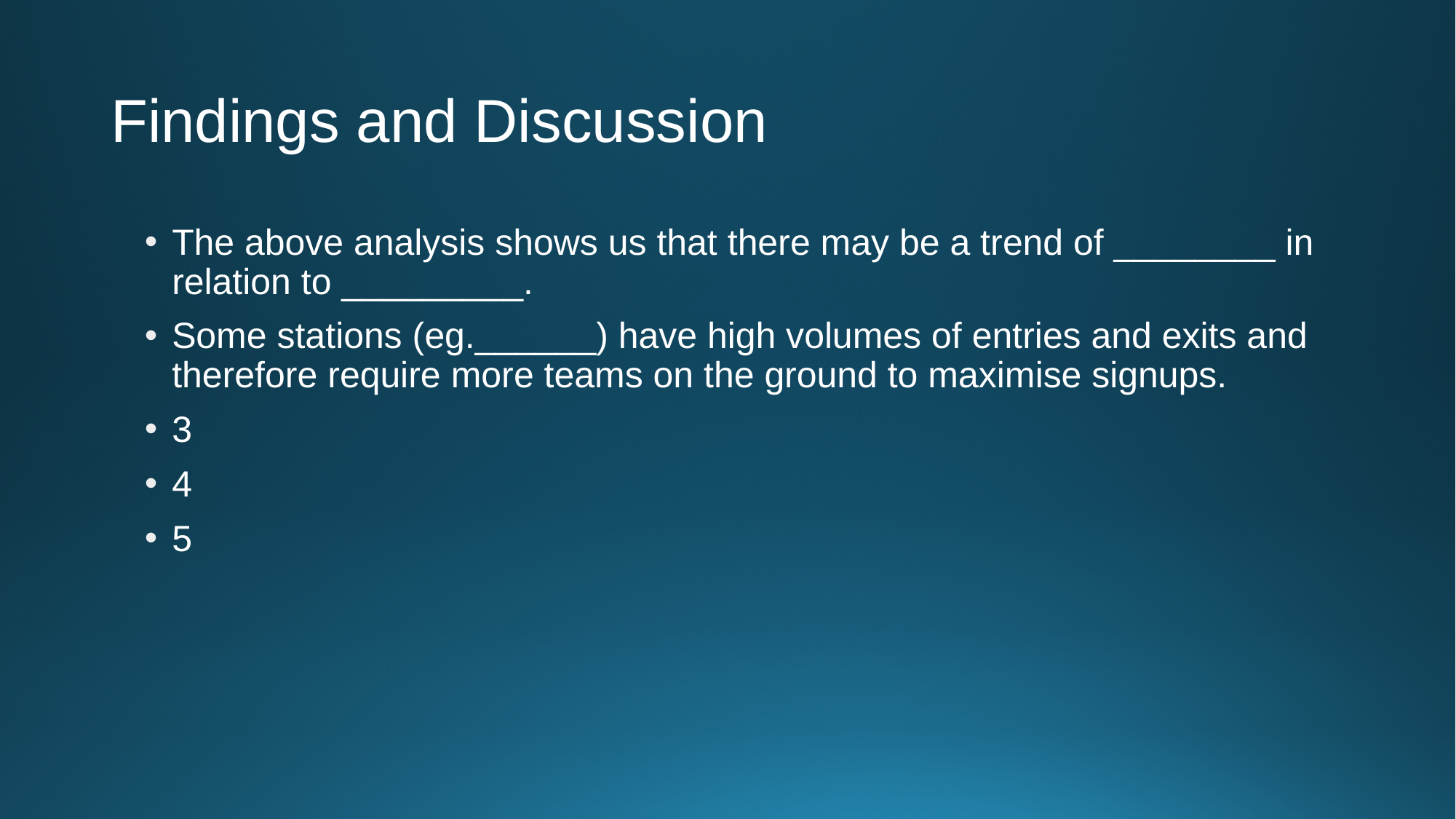

# Findings and Discussion
The above analysis shows us that there may be a trend of ________ in relation to _________.
Some stations (eg.______) have high volumes of entries and exits and therefore require more teams on the ground to maximise signups.
3
4
5